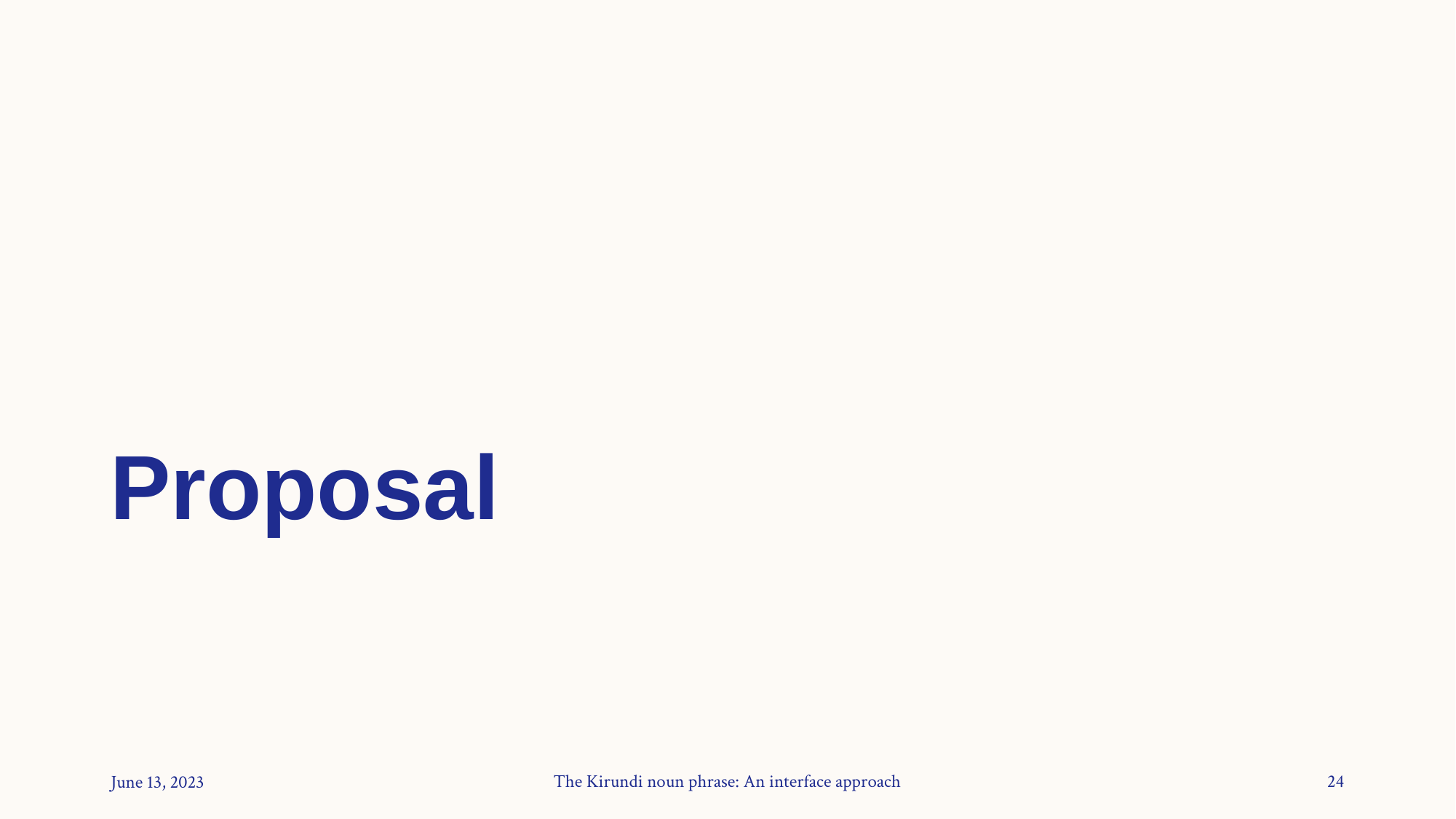

# Proposal

June 13, 2023
The Kirundi noun phrase: An interface approach
24